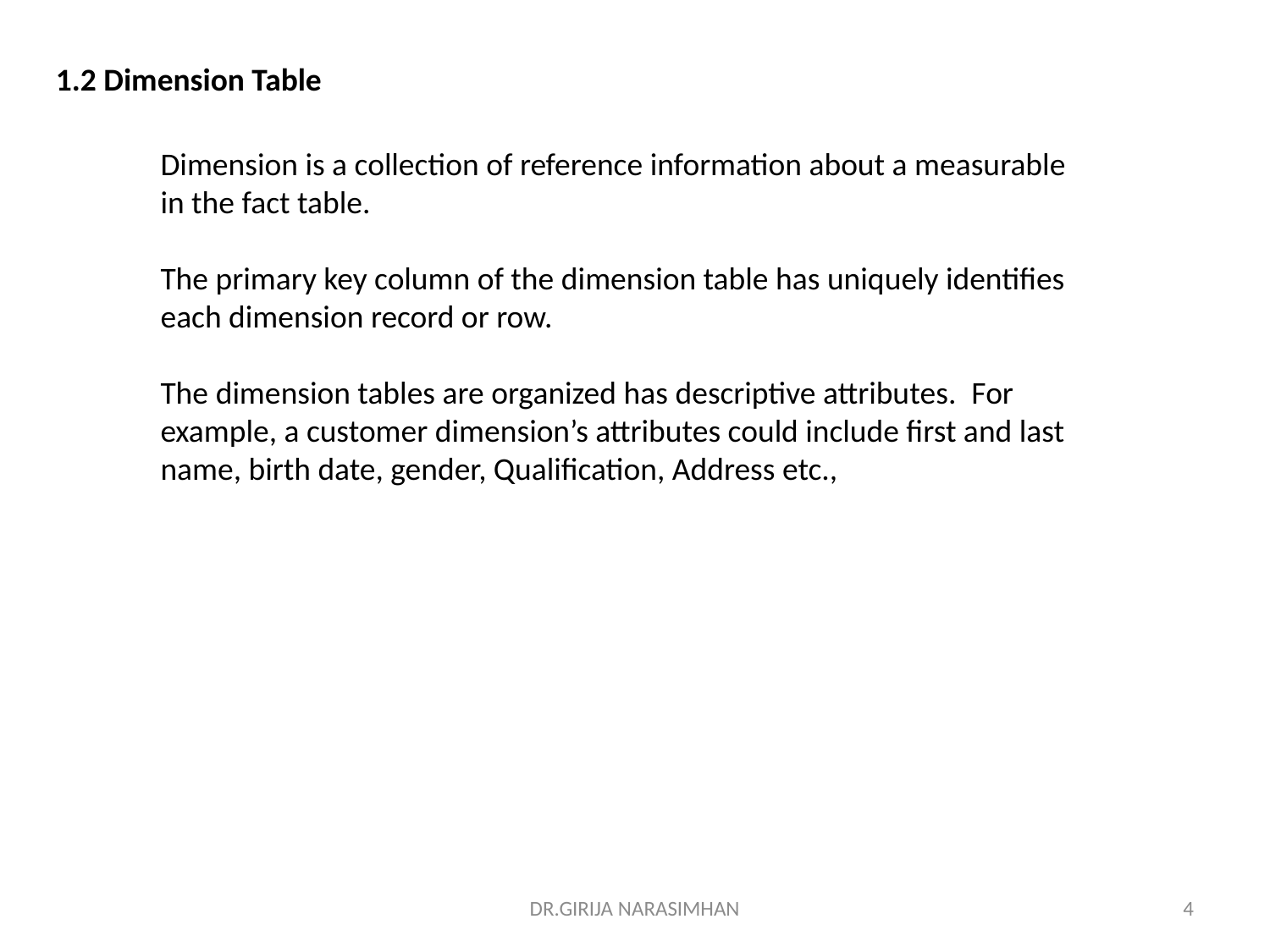

1.2 Dimension Table
Dimension is a collection of reference information about a measurable in the fact table.
The primary key column of the dimension table has uniquely identifies each dimension record or row.

The dimension tables are organized has descriptive attributes.  For example, a customer dimension’s attributes could include first and last name, birth date, gender, Qualification, Address etc.,
DR.GIRIJA NARASIMHAN
4